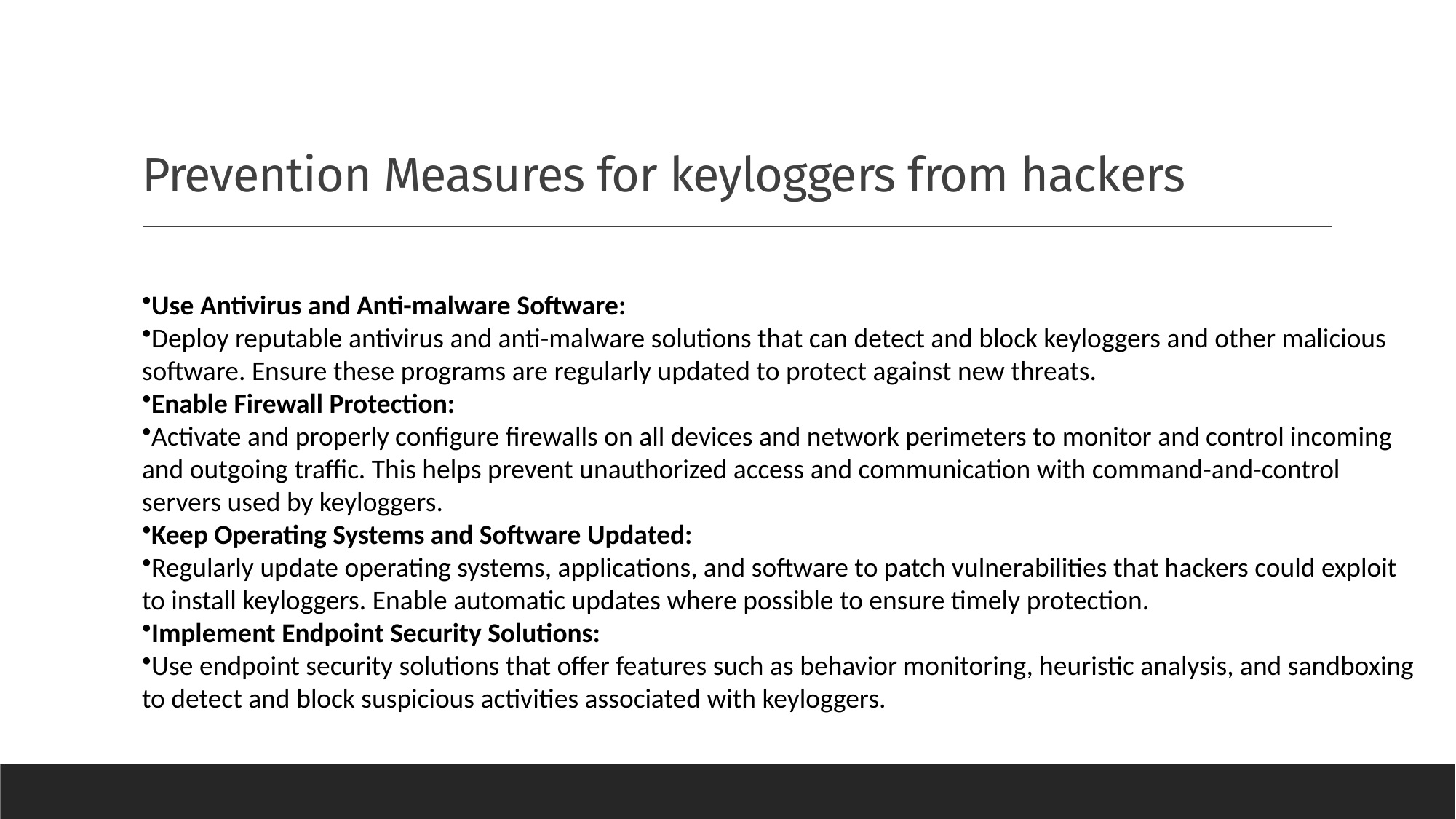

# Prevention Measures for keyloggers from hackers
Use Antivirus and Anti-malware Software:
Deploy reputable antivirus and anti-malware solutions that can detect and block keyloggers and other malicious software. Ensure these programs are regularly updated to protect against new threats.
Enable Firewall Protection:
Activate and properly configure firewalls on all devices and network perimeters to monitor and control incoming and outgoing traffic. This helps prevent unauthorized access and communication with command-and-control servers used by keyloggers.
Keep Operating Systems and Software Updated:
Regularly update operating systems, applications, and software to patch vulnerabilities that hackers could exploit to install keyloggers. Enable automatic updates where possible to ensure timely protection.
Implement Endpoint Security Solutions:
Use endpoint security solutions that offer features such as behavior monitoring, heuristic analysis, and sandboxing to detect and block suspicious activities associated with keyloggers.